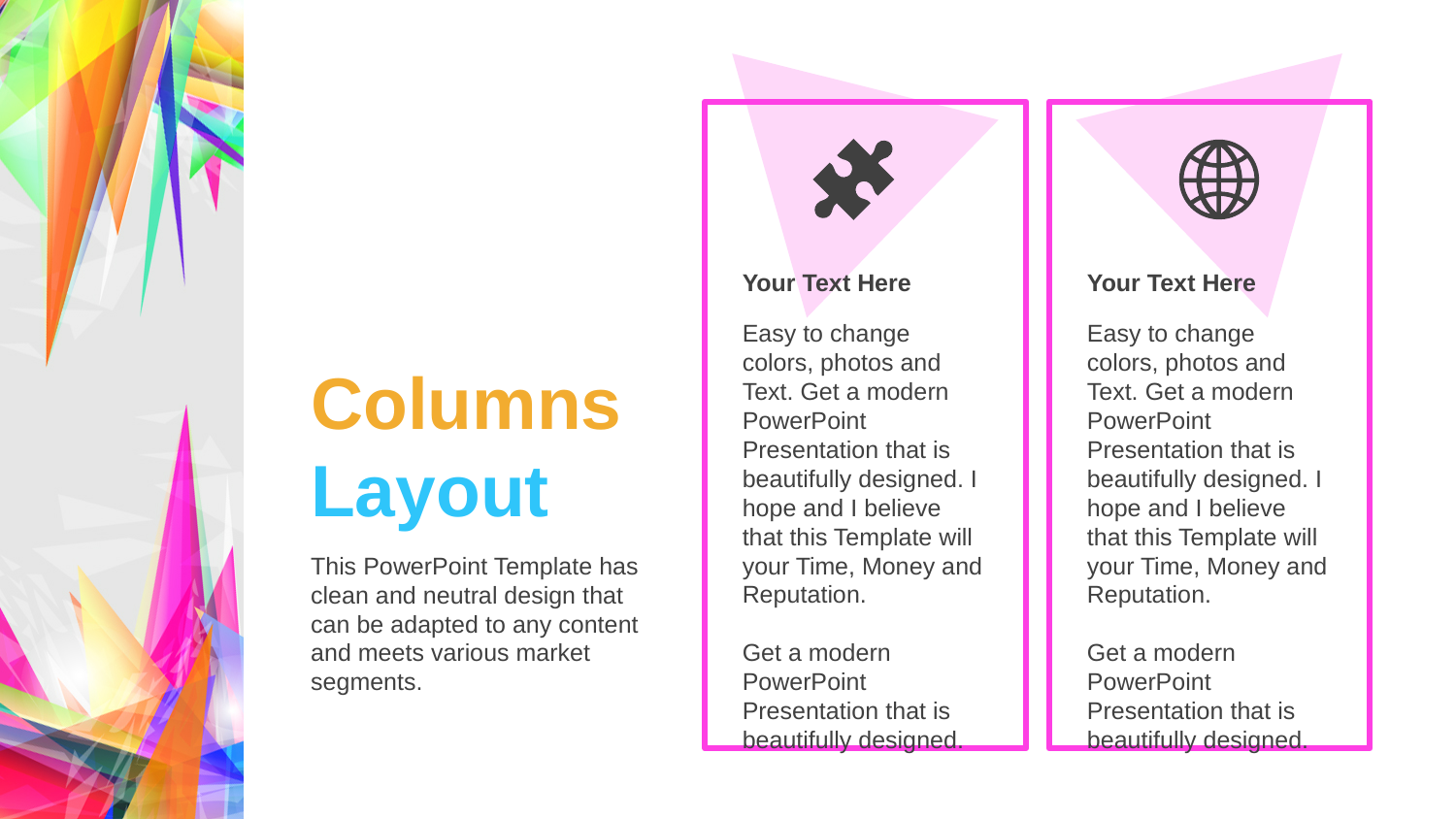

Your Text Here
Easy to change colors, photos and Text. Get a modern PowerPoint  Presentation that is beautifully designed. I hope and I believe that this Template will your Time, Money and Reputation.

Get a modern PowerPoint  Presentation that is beautifully designed.
Your Text Here
Easy to change colors, photos and Text. Get a modern PowerPoint  Presentation that is beautifully designed. I hope and I believe that this Template will your Time, Money and Reputation.

Get a modern PowerPoint  Presentation that is beautifully designed.
# Columns Layout
This PowerPoint Template has clean and neutral design that can be adapted to any content and meets various market segments.